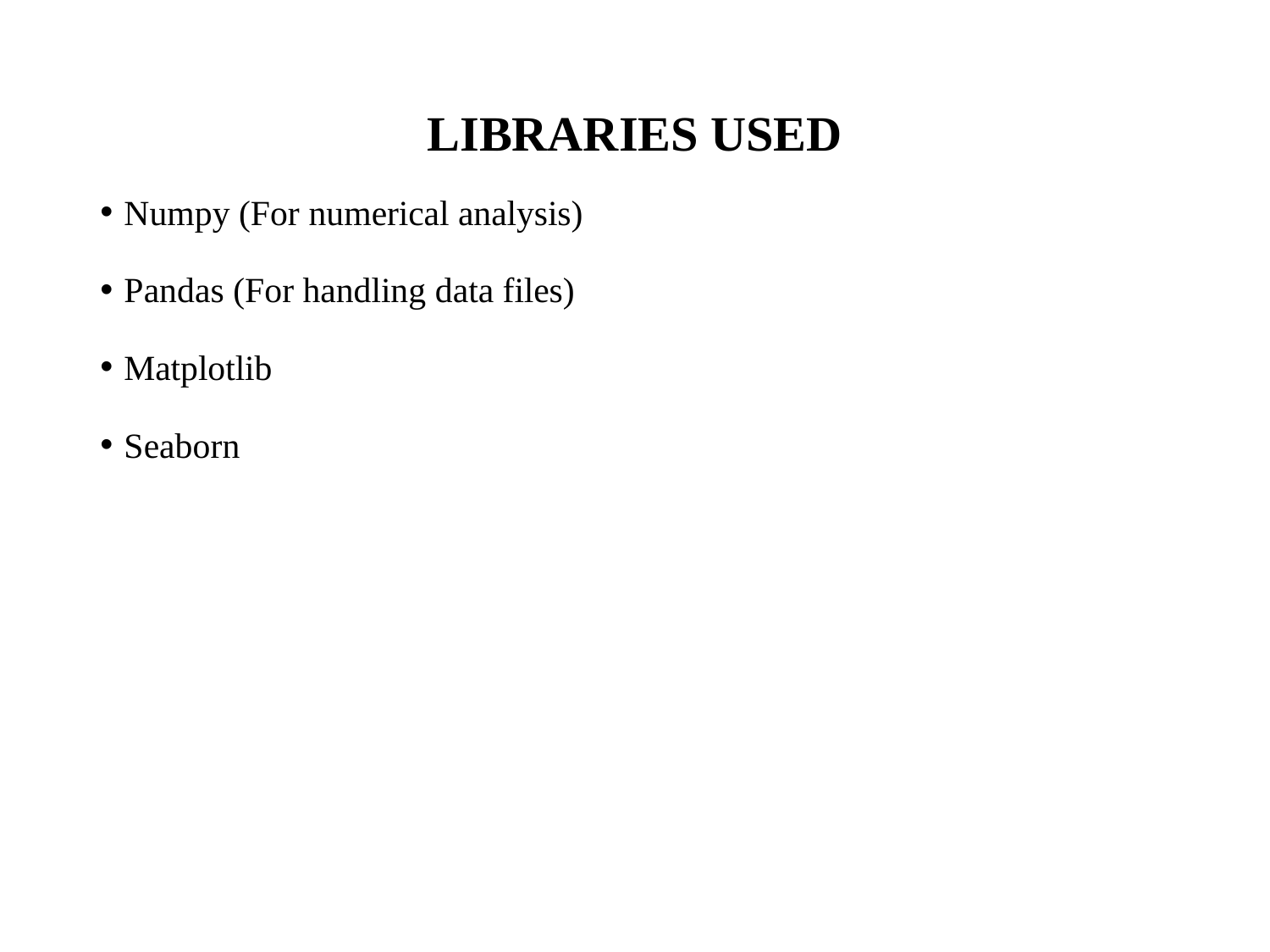

# LIBRARIES USED
Numpy (For numerical analysis)
Pandas (For handling data files)
Matplotlib
Seaborn